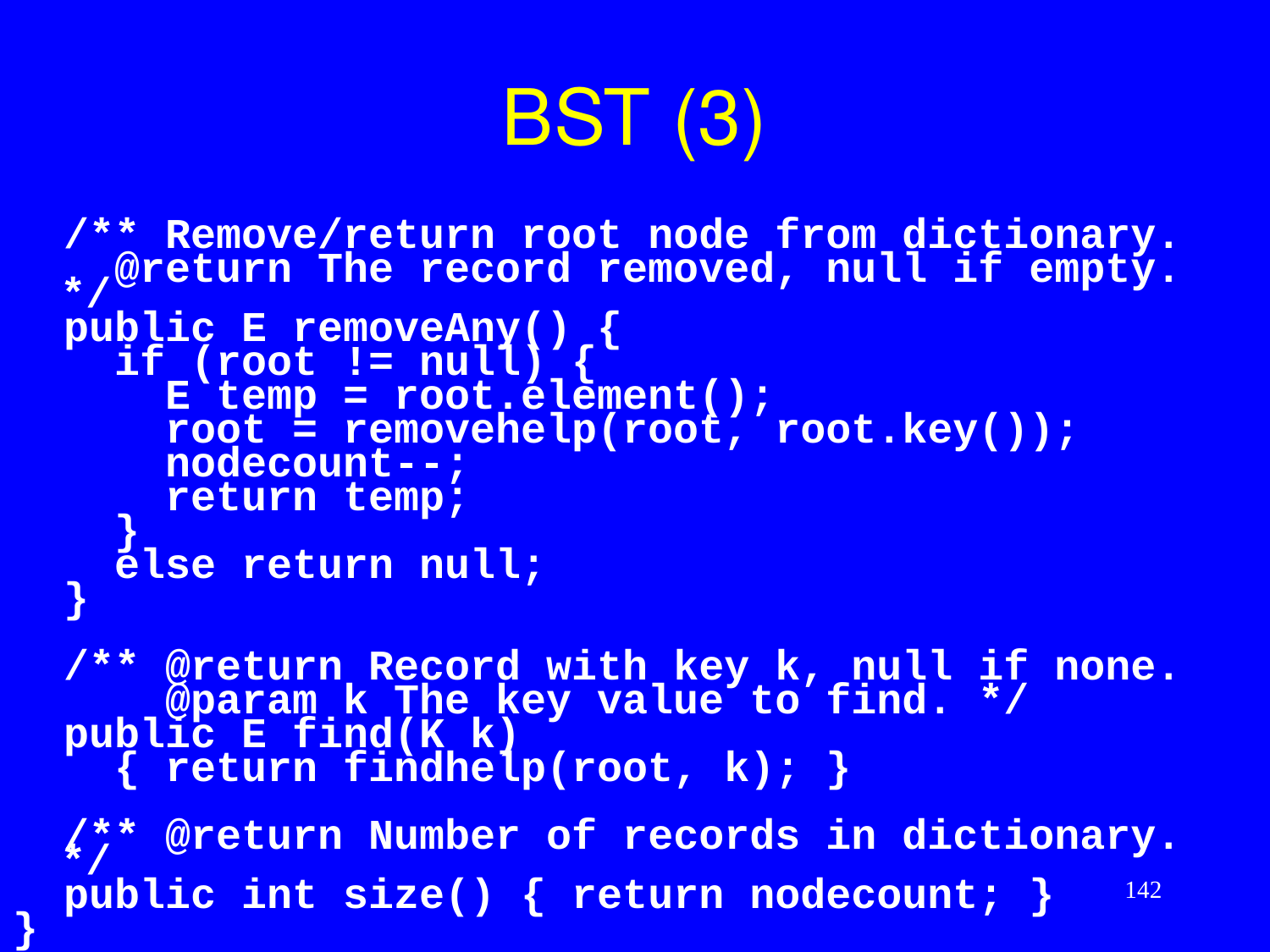

# BST (3)
  /** Remove/return root node from dictionary.
    @return The record removed, null if empty. */
  public E removeAny() {
    if (root != null) {
      E temp = root.element();
      root = removehelp(root, root.key());
      nodecount--;
      return temp;
    }
    else return null;
  }

  /** @return Record with key k, null if none.
      @param k The key value to find. */
  public E find(K k)
    { return findhelp(root, k); }

  /** @return Number of records in dictionary. */
  public int size() { return nodecount; }
}
142